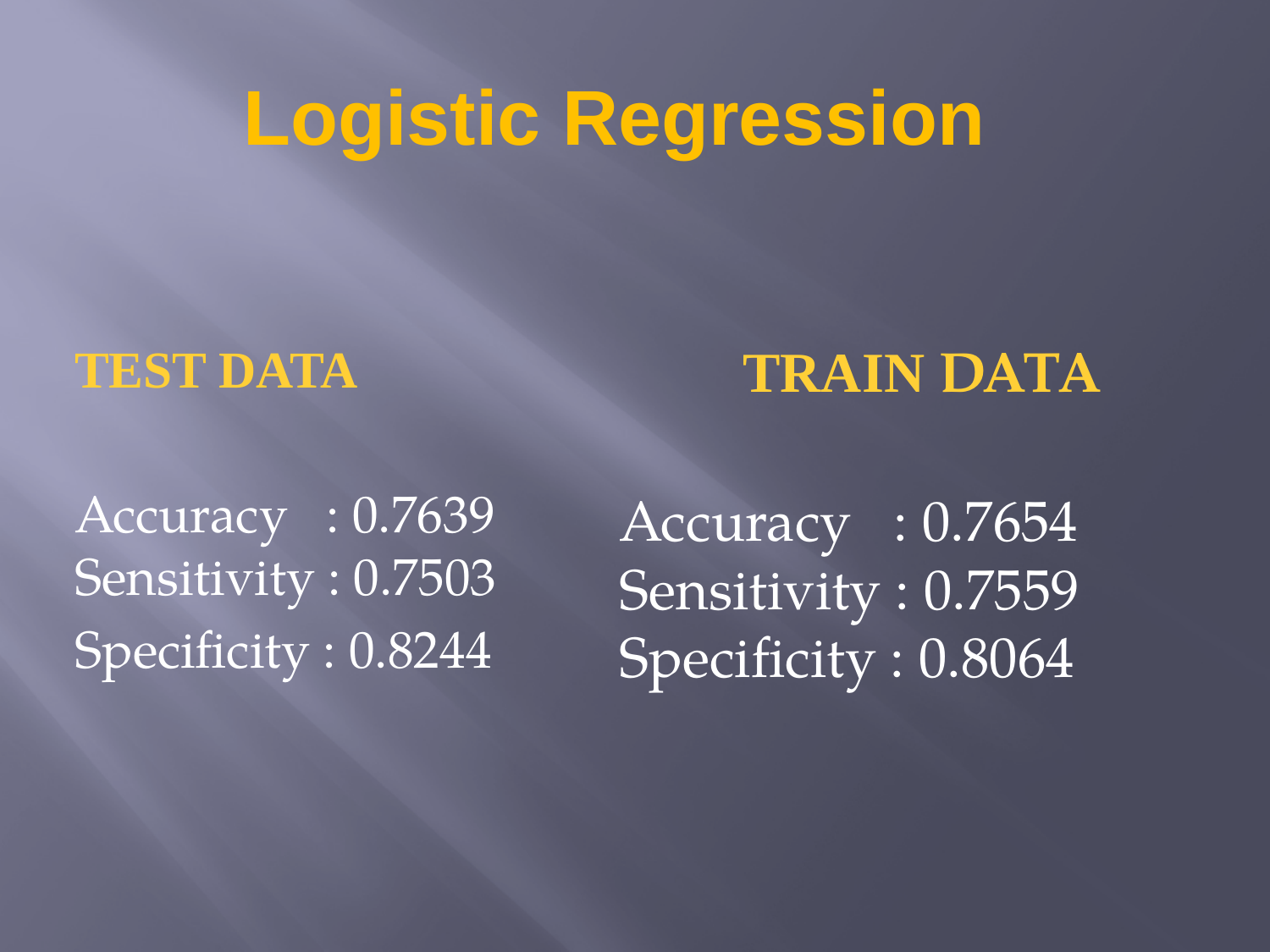

# Logistic Regression
TEST DATA

Accuracy   : 0.7639 Sensitivity : 0.7503
Specificity : 0.8244
TRAIN DATA

Accuracy   : 0.7654
Sensitivity : 0.7559
Specificity : 0.8064